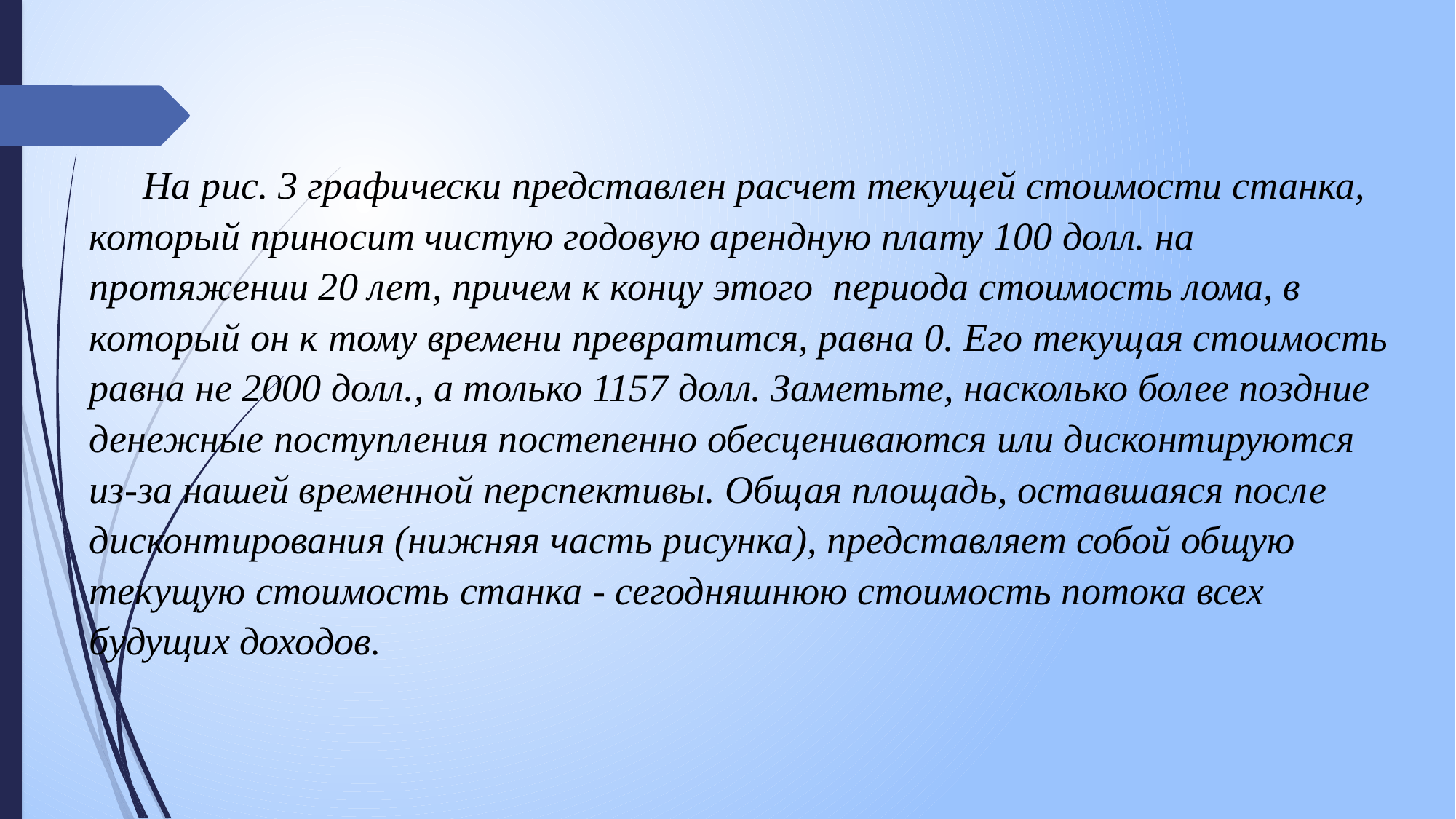

На рис. 3 графически представлен расчет текущей стоимости станка, который приносит чистую годовую арендную плату 100 долл. на протяжении 20 лет, причем к концу этого  периода стоимость лома, в который он к тому времени превратится, равна 0. Его текущая стоимость равна не 2000 долл., а только 1157 долл. Заметьте, насколько более поздние денежные поступления постепенно обесцениваются или дисконтируются из-за нашей временной перспективы. Общая площадь, оставшаяся после дисконтирования (нижняя часть рисунка), представляет собой общую текущую стоимость станка - сегодняшнюю стоимость потока всех будущих доходов.